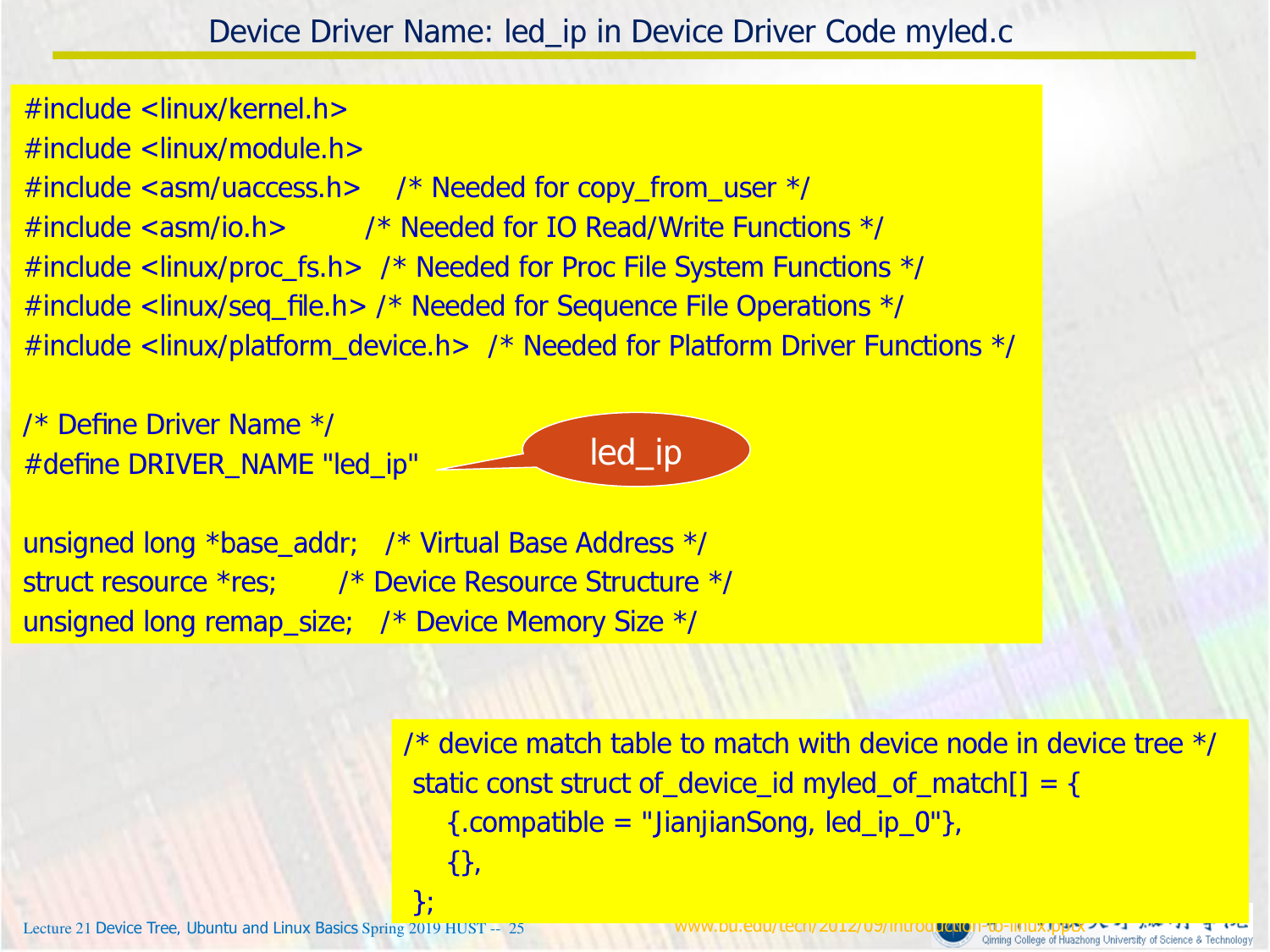

# Device Driver Name: led_ip in Device Driver Code myled.c
#include <linux/kernel.h>
#include <linux/module.h>
#include <asm/uaccess.h>    /* Needed for copy_from_user */
#include <asm/io.h>         /* Needed for IO Read/Write Functions */
#include <linux/proc_fs.h>  /* Needed for Proc File System Functions */
#include <linux/seq_file.h> /* Needed for Sequence File Operations */
#include <linux/platform_device.h>  /* Needed for Platform Driver Functions */

/* Define Driver Name */
#define DRIVER_NAME "led_ip"

unsigned long *base_addr;   /* Virtual Base Address */
struct resource *res;       /* Device Resource Structure */
unsigned long remap_size;   /* Device Memory Size */
led_ip
/* device match table to match with device node in device tree */
 static const struct of_device_id myled_of_match[] = {
     {.compatible = "JianjianSong, led_ip_0"},
     {},
 };